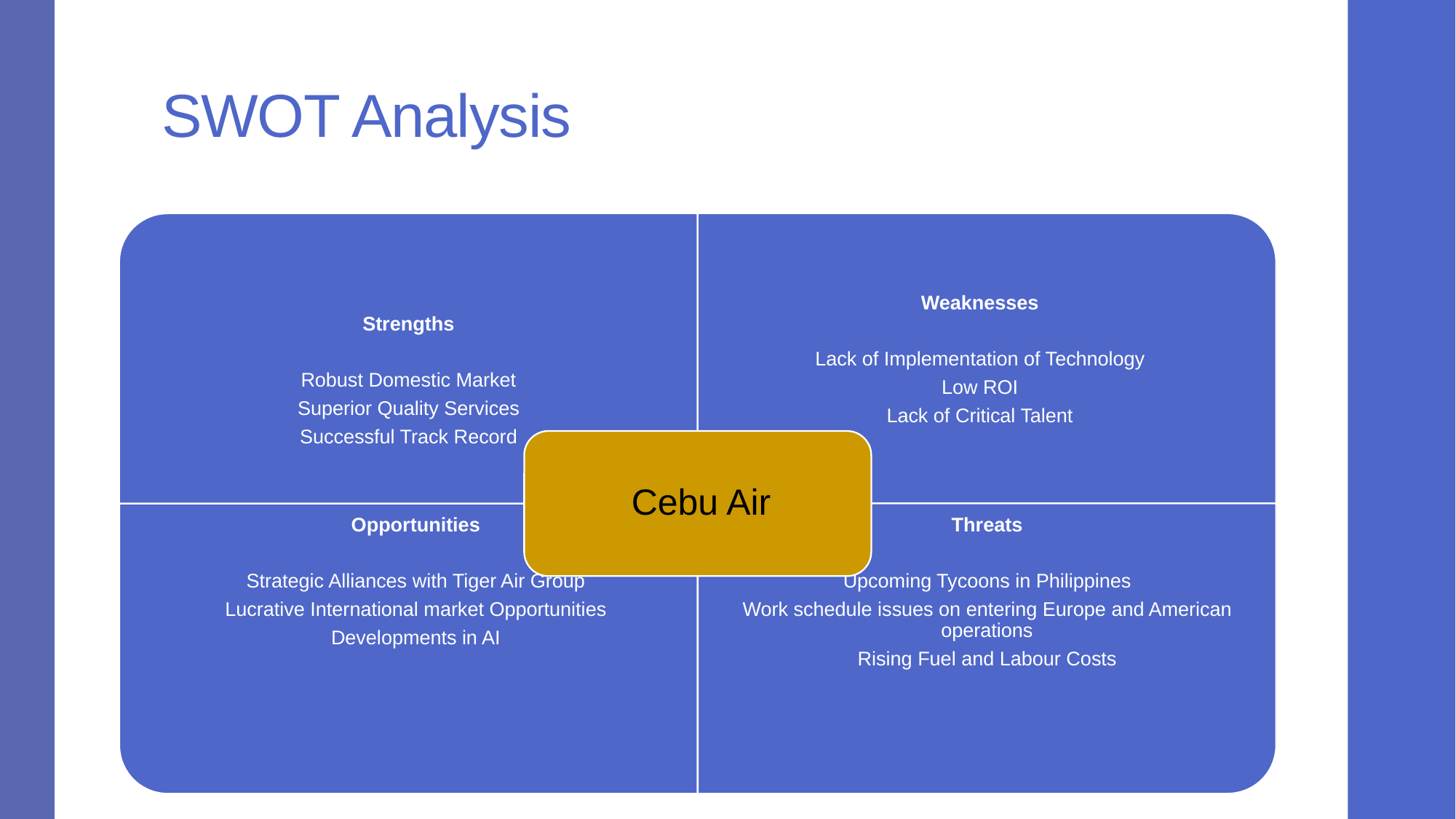

# SWOT Analysis

Strengths

Robust Domestic Market
Superior Quality Services
Successful Track Record

Weaknesses

Lack of Implementation of Technology
Low ROI
Lack of Critical Talent

Opportunities

Strategic Alliances with Tiger Air Group
Lucrative International market Opportunities
Developments in AI

Threats

Upcoming Tycoons in Philippines
Work schedule issues on entering Europe and American operations
Rising Fuel and Labour Costs
Cebu Air